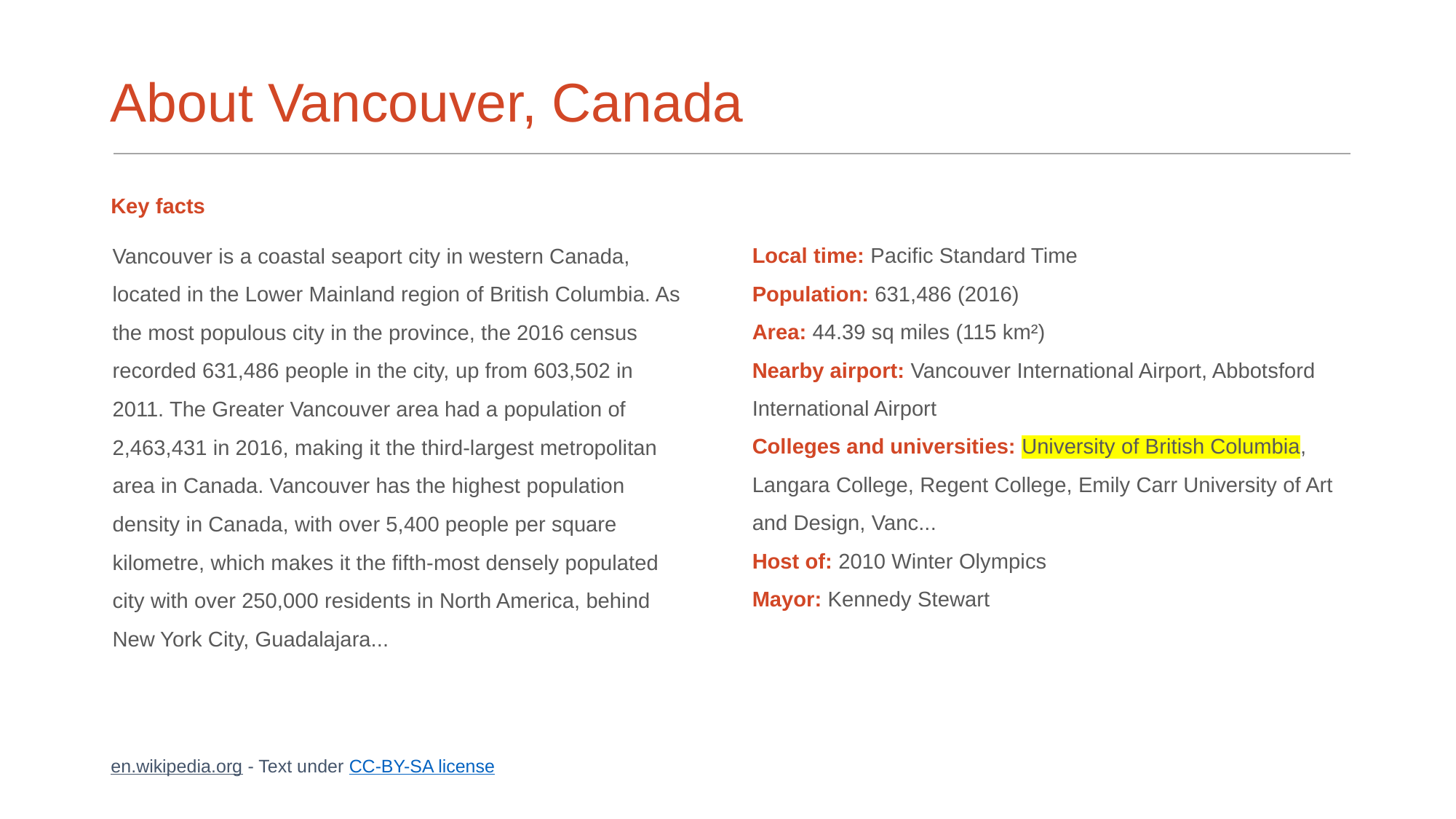

# About Vancouver, Canada
Key facts
Vancouver is a coastal seaport city in western Canada, located in the Lower Mainland region of British Columbia. As the most populous city in the province, the 2016 census recorded 631,486 people in the city, up from 603,502 in 2011. The Greater Vancouver area had a population of 2,463,431 in 2016, making it the third-largest metropolitan area in Canada. Vancouver has the highest population density in Canada, with over 5,400 people per square kilometre, which makes it the fifth-most densely populated city with over 250,000 residents in North America, behind New York City, Guadalajara...
Local time: Pacific Standard Time
Population: 631,486 (2016)
Area: 44.39 sq miles (115 km²)
Nearby airport: Vancouver International Airport, Abbotsford International Airport
Colleges and universities: University of British Columbia, Langara College, Regent College, Emily Carr University of Art and Design, Vanc...
Host of: 2010 Winter Olympics
Mayor: Kennedy Stewart
en.wikipedia.org - Text under CC-BY-SA license